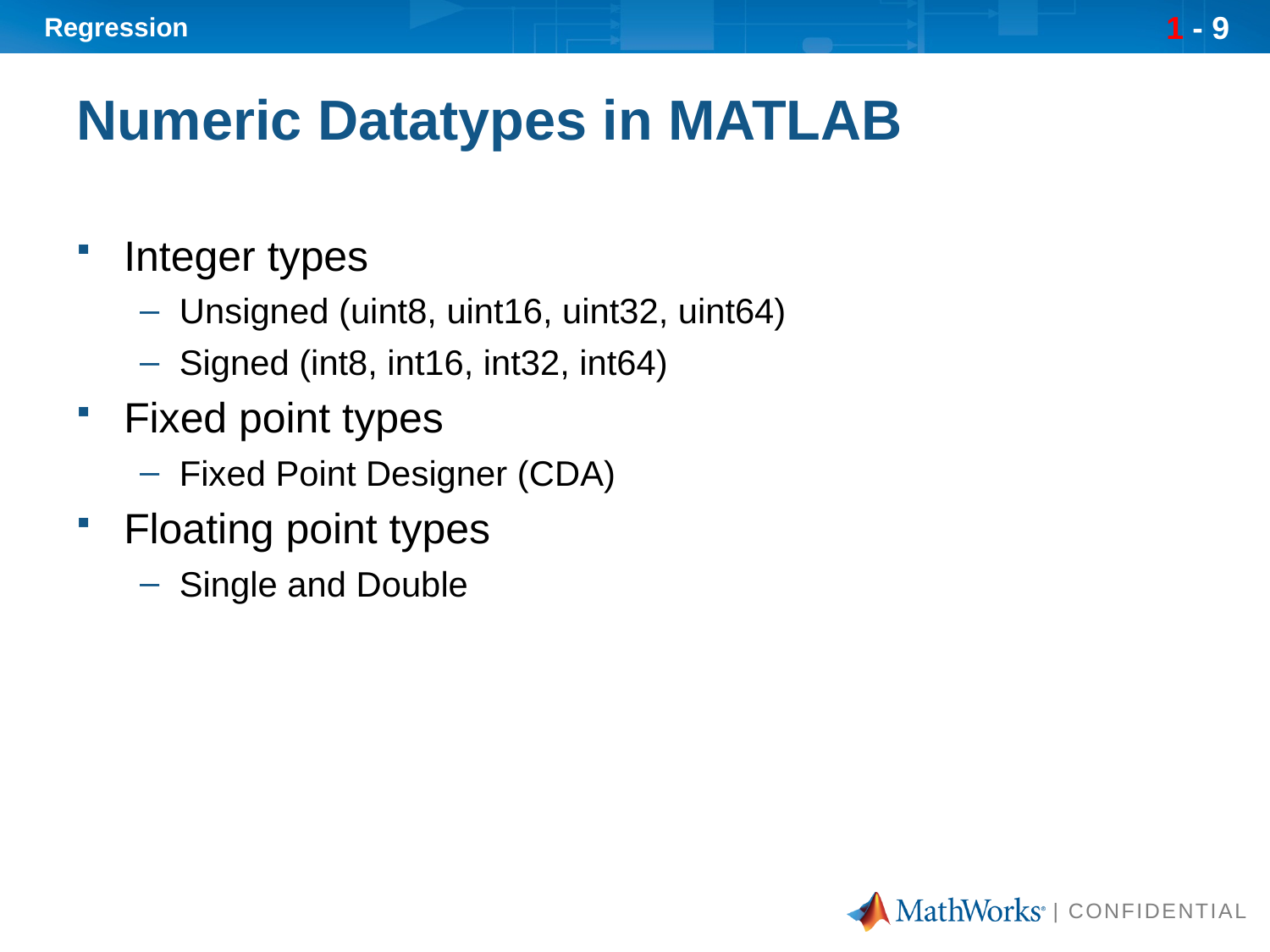

# Numeric Datatypes in MATLAB
Integer types
Unsigned (uint8, uint16, uint32, uint64)
Signed (int8, int16, int32, int64)
Fixed point types
Fixed Point Designer (CDA)
Floating point types
Single and Double